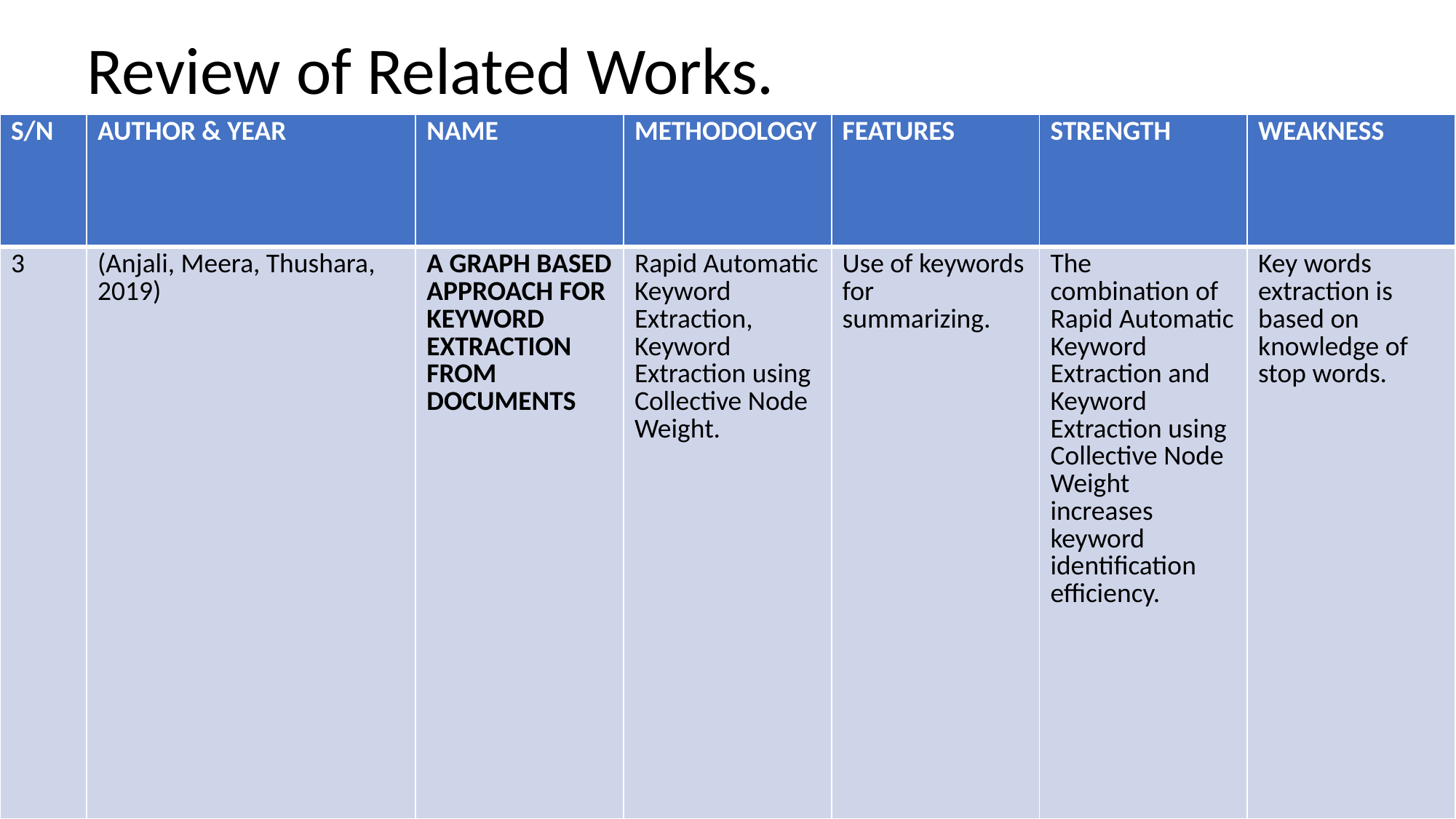

Review of Related Works.
| S/N | AUTHOR & YEAR | NAME | METHODOLOGY | FEATURES | STRENGTH | WEAKNESS |
| --- | --- | --- | --- | --- | --- | --- |
| 3 | (Anjali, Meera, Thushara, 2019) | A GRAPH BASED APPROACH FOR KEYWORD EXTRACTION FROM DOCUMENTS | Rapid Automatic Keyword Extraction, Keyword Extraction using Collective Node Weight. | Use of keywords for summarizing. | The combination of Rapid Automatic Keyword Extraction and Keyword Extraction using Collective Node Weight increases keyword identification efficiency. | Key words extraction is based on knowledge of stop words. |